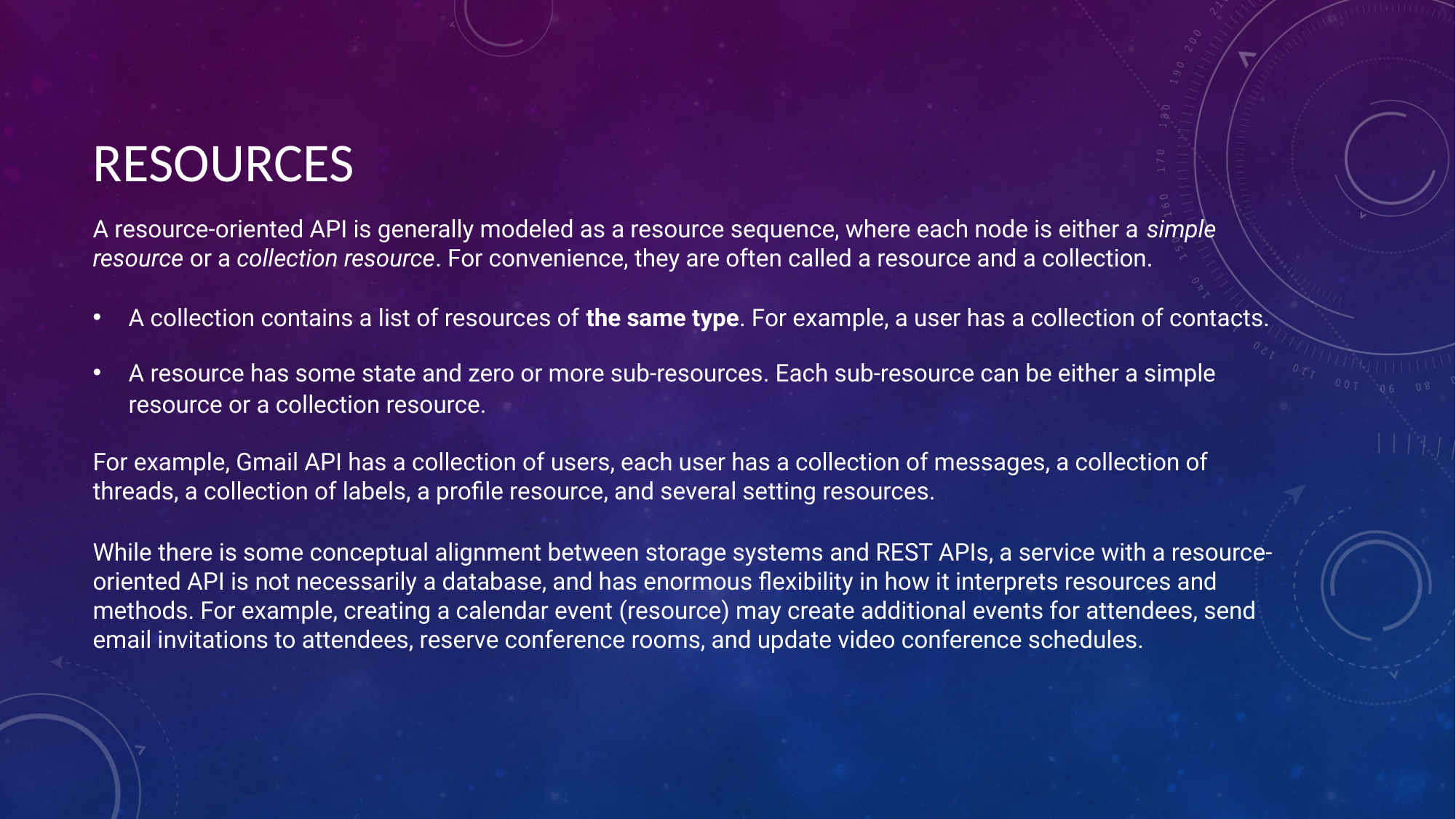

# Resources
A resource-oriented API is generally modeled as a resource sequence, where each node is either a simple resource or a collection resource. For convenience, they are often called a resource and a collection.
A collection contains a list of resources of the same type. For example, a user has a collection of contacts.
A resource has some state and zero or more sub-resources. Each sub-resource can be either a simple resource or a collection resource.
For example, Gmail API has a collection of users, each user has a collection of messages, a collection of threads, a collection of labels, a profile resource, and several setting resources.
While there is some conceptual alignment between storage systems and REST APIs, a service with a resource-oriented API is not necessarily a database, and has enormous flexibility in how it interprets resources and methods. For example, creating a calendar event (resource) may create additional events for attendees, send email invitations to attendees, reserve conference rooms, and update video conference schedules.